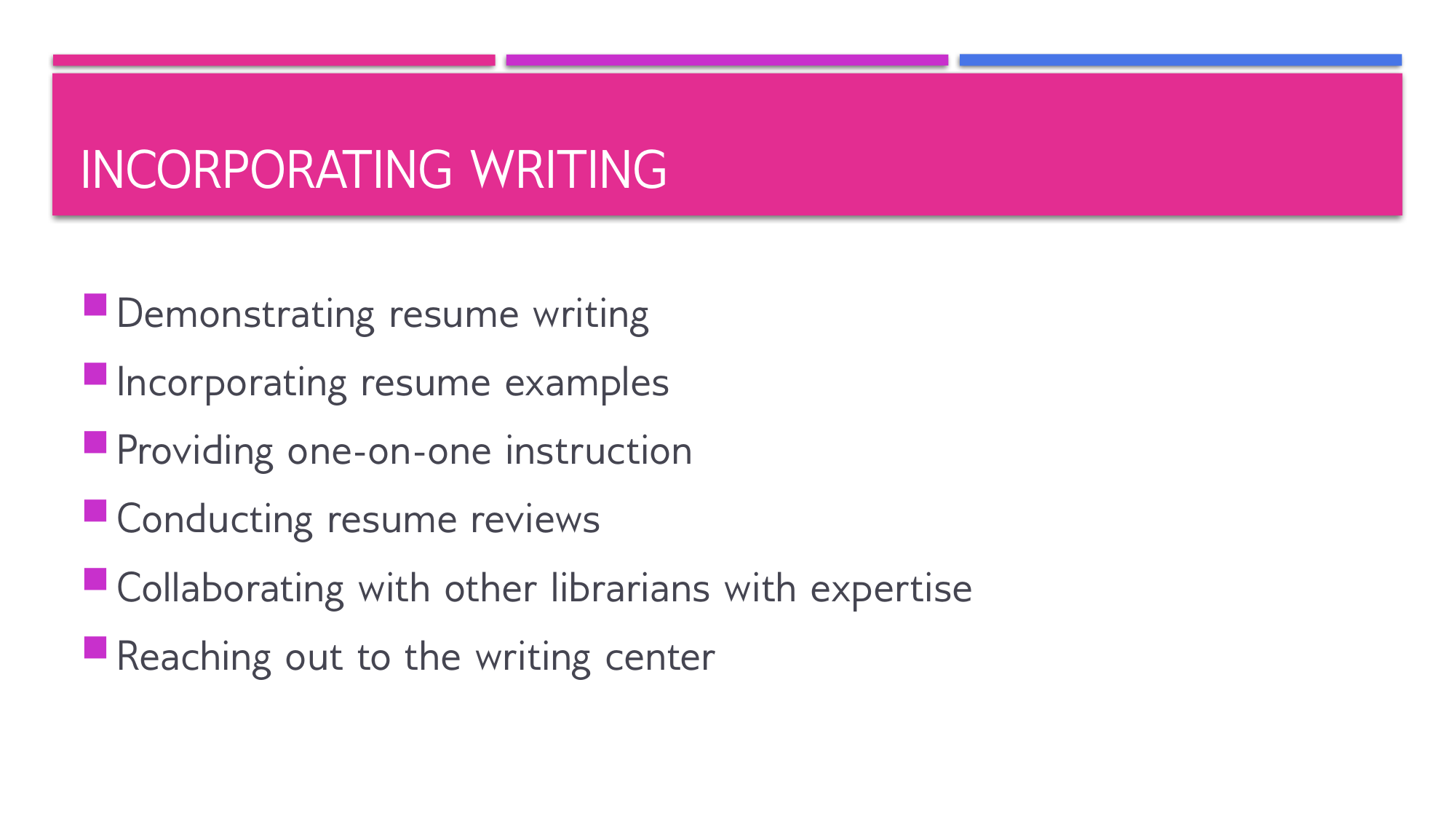

# Incorporating writing
Demonstrating resume writing
Incorporating resume examples
Providing one-on-one instruction
Conducting resume reviews
Collaborating with other librarians with expertise
Reaching out to the writing center